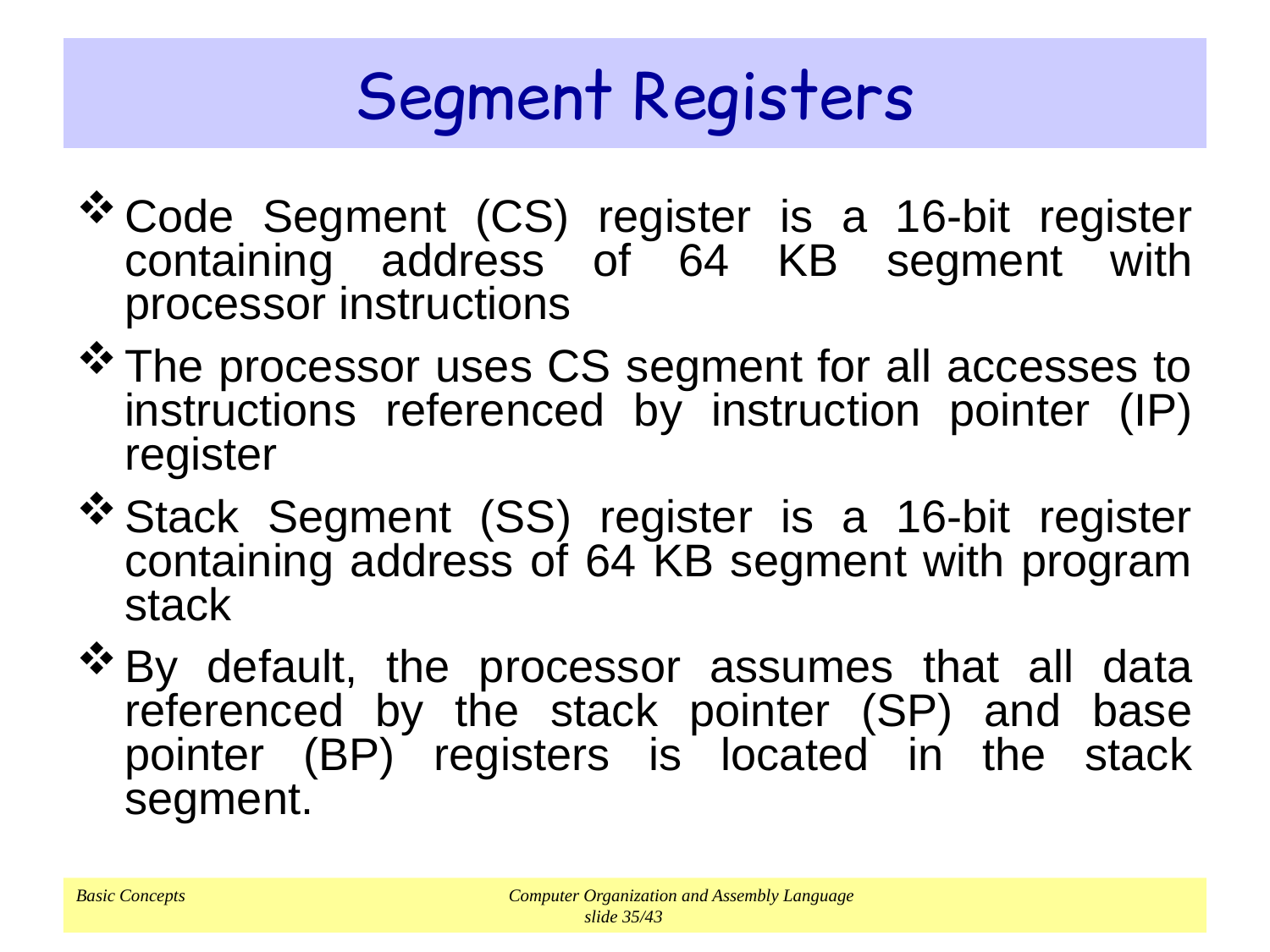

# Segment Registers
Code Segment (CS) register is a 16-bit register containing address of 64 KB segment with processor instructions
The processor uses CS segment for all accesses to instructions referenced by instruction pointer (IP) register
Stack Segment (SS) register is a 16-bit register containing address of 64 KB segment with program stack
By default, the processor assumes that all data referenced by the stack pointer (SP) and base pointer (BP) registers is located in the stack segment.